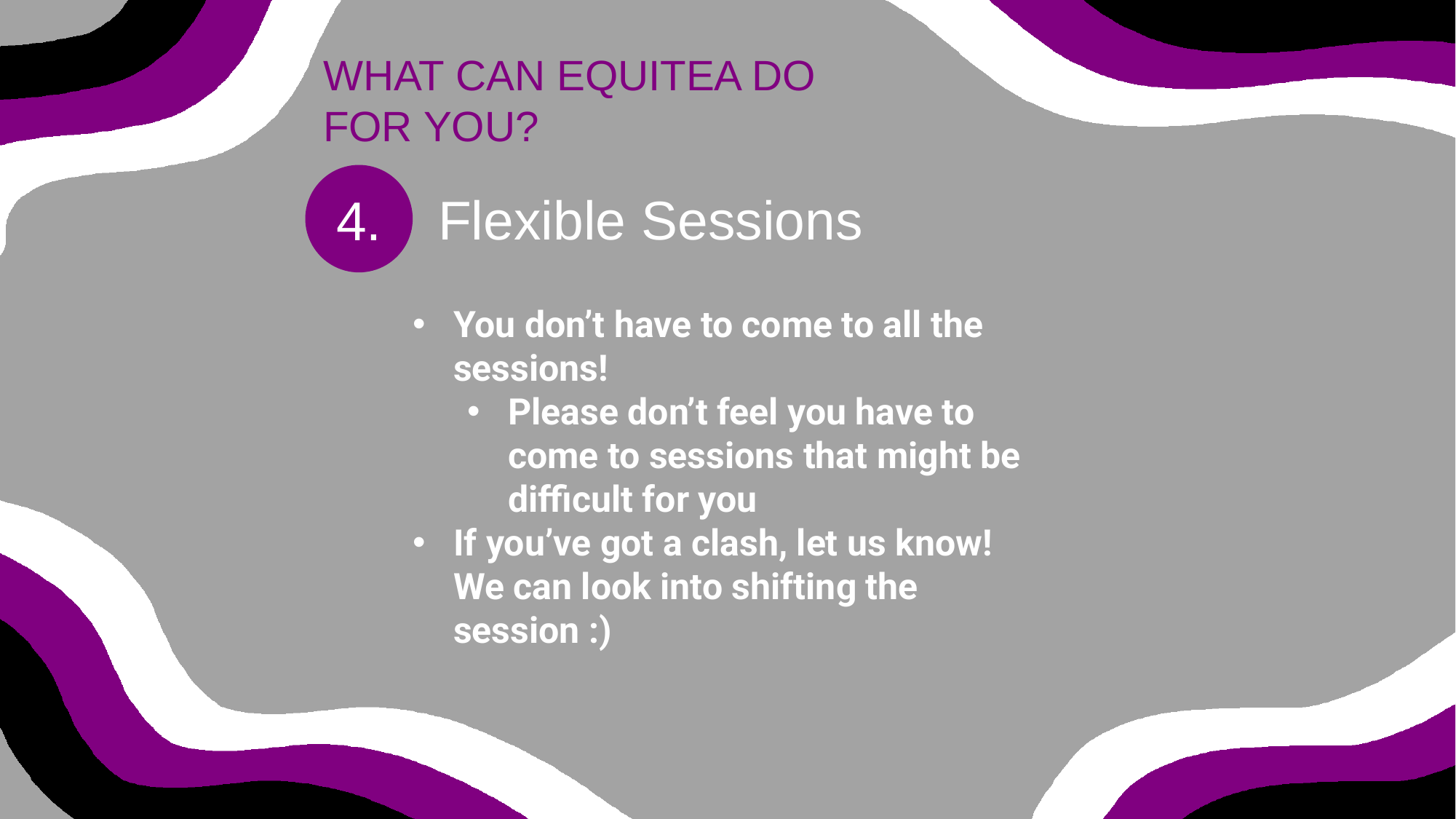

WHAT CAN EQUITEA DO FOR YOU?
4.
Flexible Sessions
You don’t have to come to all the sessions!
Please don’t feel you have to come to sessions that might be difficult for you
If you’ve got a clash, let us know! We can look into shifting the session :)